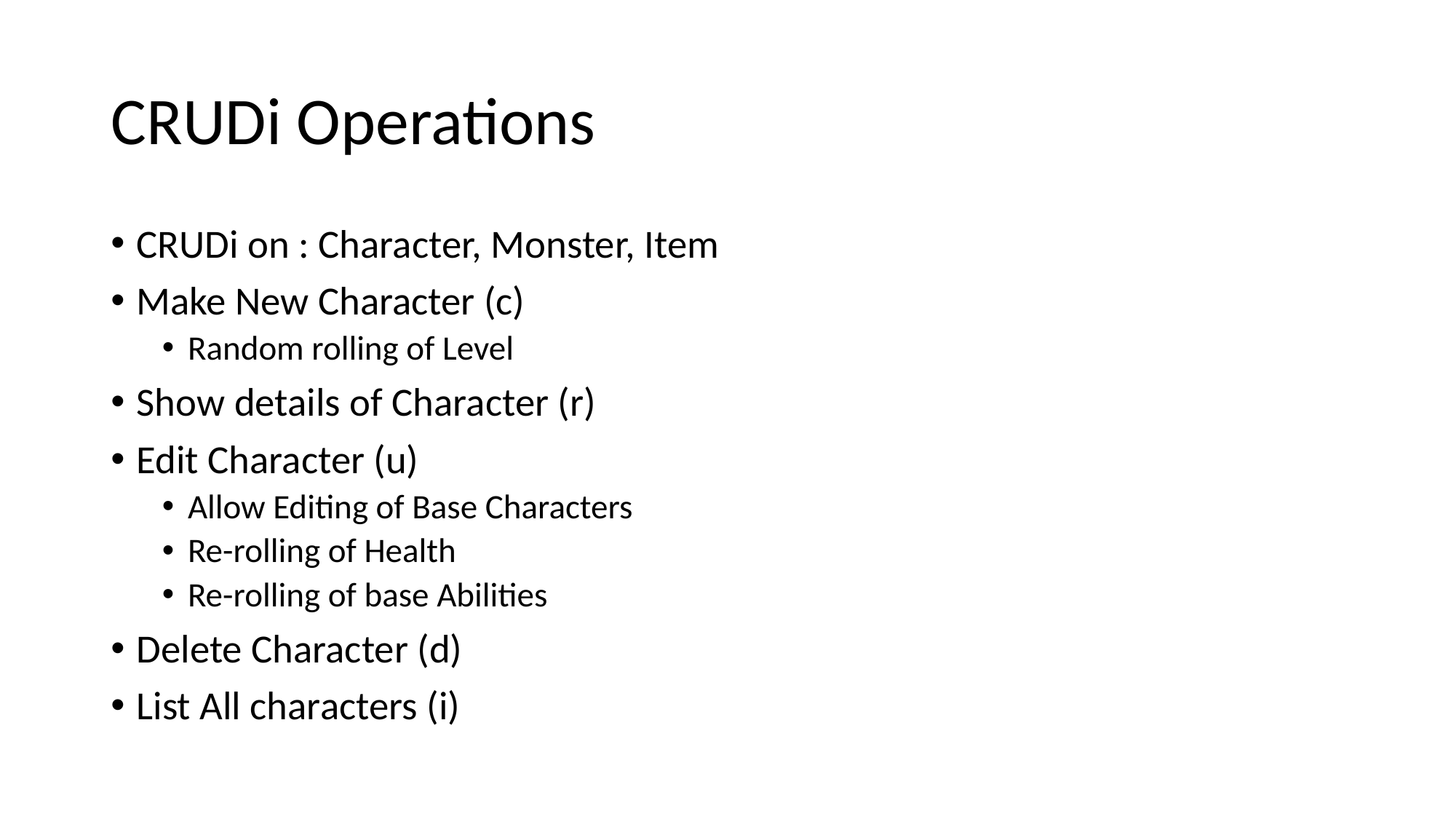

# CRUDi Operations
CRUDi on : Character, Monster, Item
Make New Character (c)
Random rolling of Level
Show details of Character (r)
Edit Character (u)
Allow Editing of Base Characters
Re-rolling of Health
Re-rolling of base Abilities
Delete Character (d)
List All characters (i)